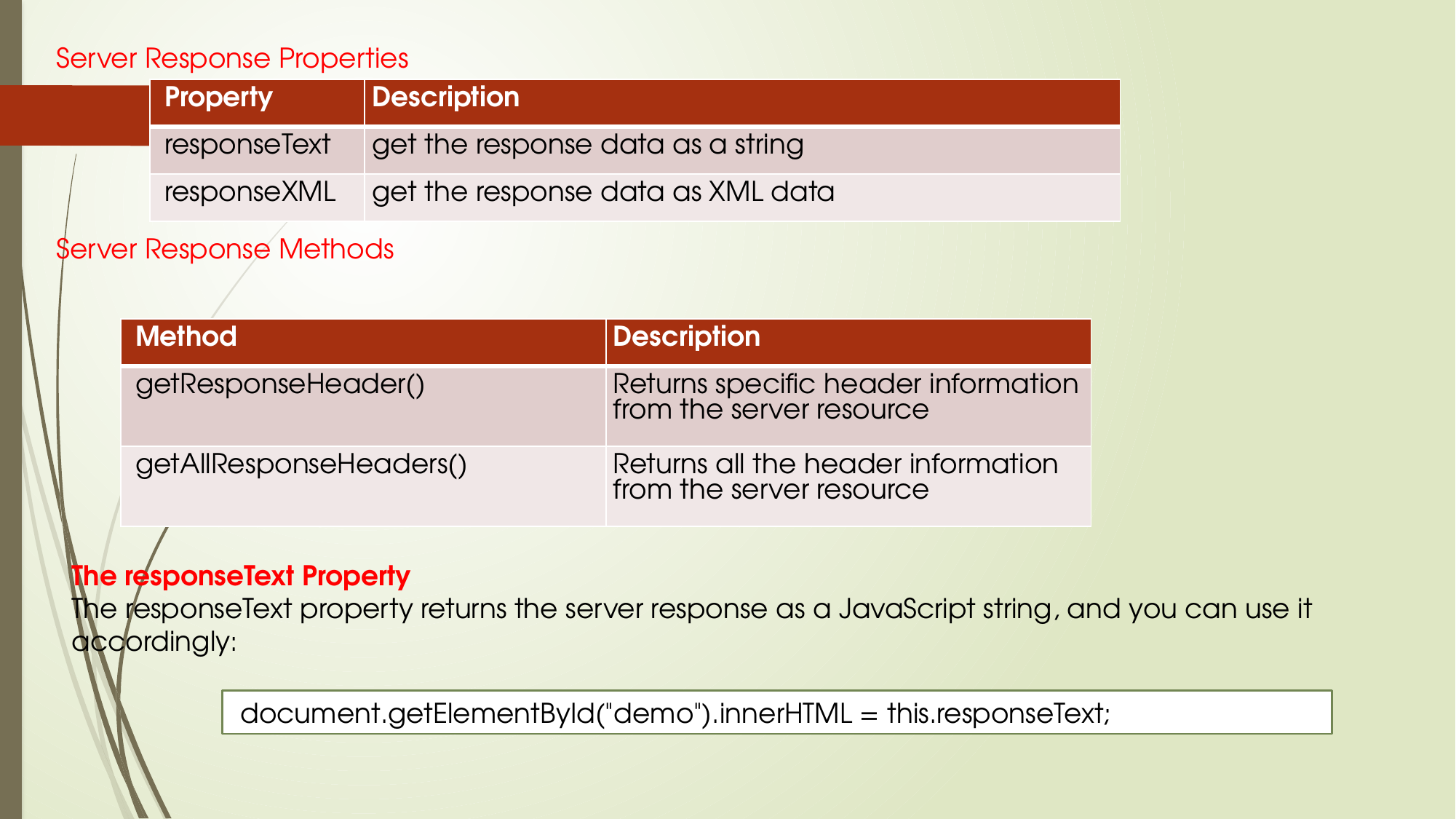

Server Response Properties
| Property | Description |
| --- | --- |
| responseText | get the response data as a string |
| responseXML | get the response data as XML data |
Server Response Methods
| Method | Description |
| --- | --- |
| getResponseHeader() | Returns specific header information from the server resource |
| getAllResponseHeaders() | Returns all the header information from the server resource |
The responseText Property
The responseText property returns the server response as a JavaScript string, and you can use it accordingly:
 document.getElementById("demo").innerHTML = this.responseText;